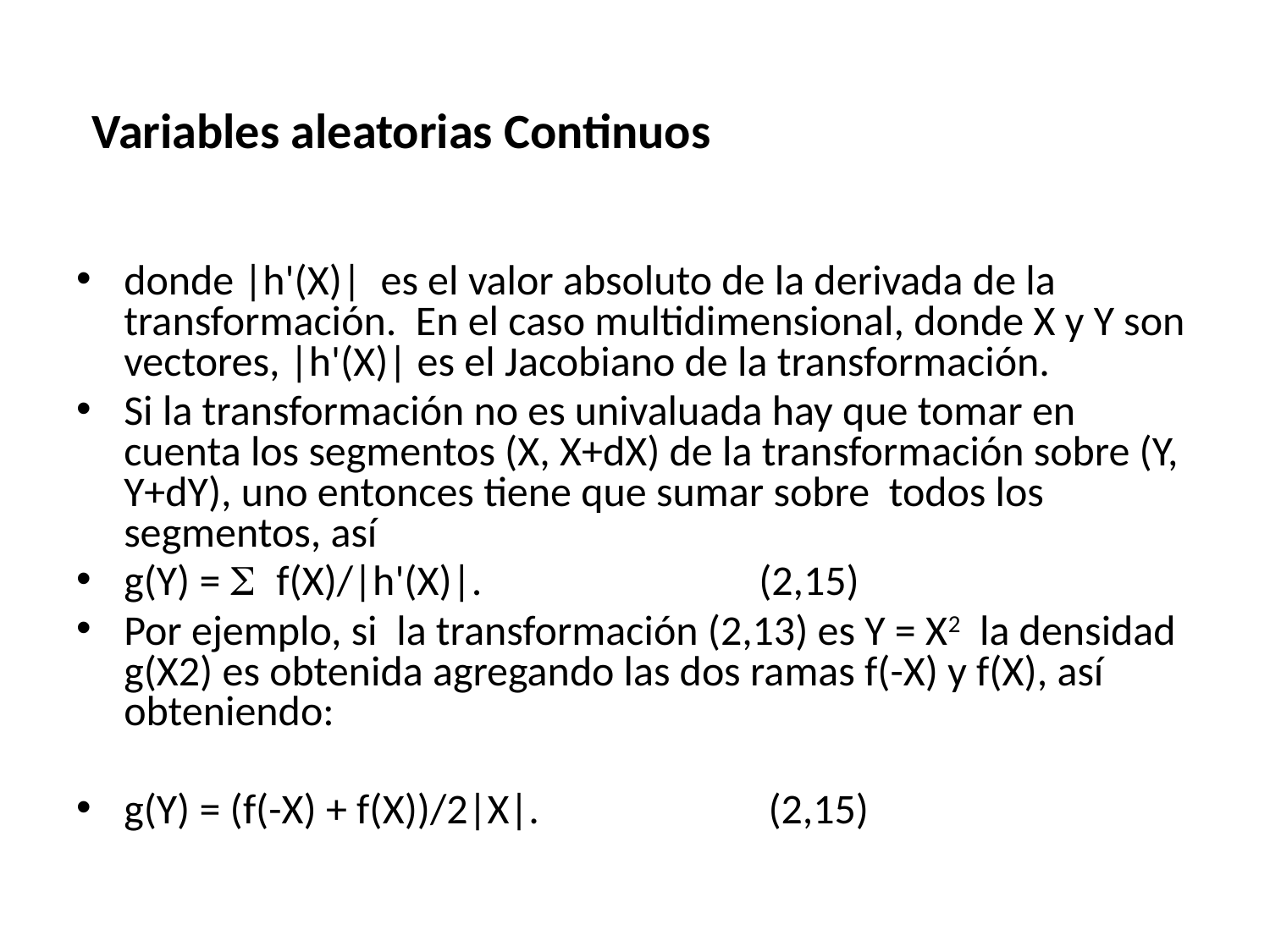

# Variables aleatorias Continuos
donde |h'(X)|  es el valor absoluto de la derivada de la transformación.  En el caso multidimensional, donde X y Y son vectores, |h'(X)| es el Jacobiano de la transformación.
Si la transformación no es univaluada hay que tomar en cuenta los segmentos (X, X+dX) de la transformación sobre (Y, Y+dY), uno entonces tiene que sumar sobre  todos los segmentos, así
g(Y) = Σ f(X)/|h'(X)|.  		 	(2,15)
Por ejemplo, si  la transformación (2,13) es Y = X2  la densidad g(X2) es obtenida agregando las dos ramas f(-X) y f(X), así obteniendo:

g(Y) = (f(-X) + f(X))/2|X|. 		 (2,15)